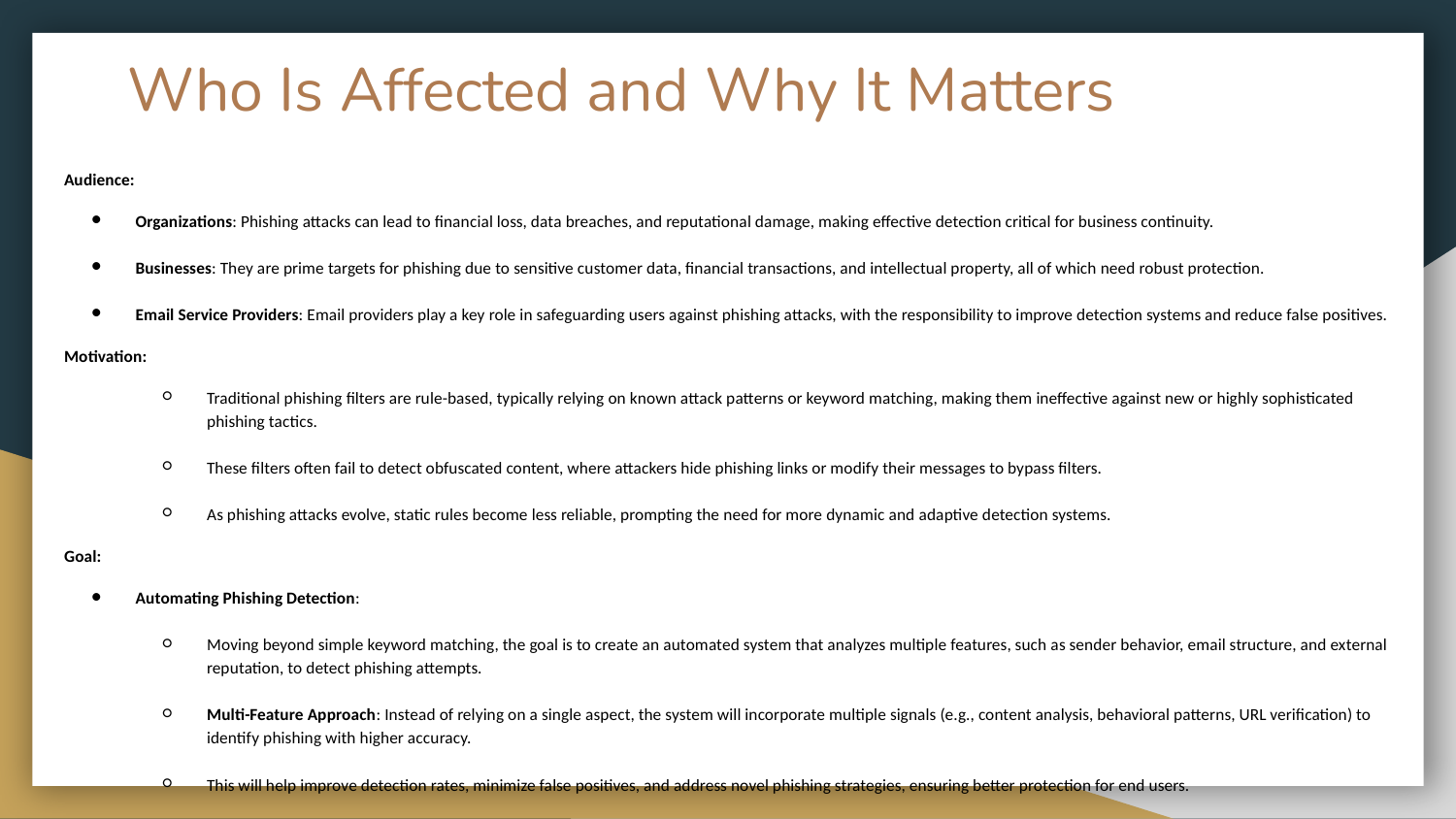

# Who Is Affected and Why It Matters
Audience:
Organizations: Phishing attacks can lead to financial loss, data breaches, and reputational damage, making effective detection critical for business continuity.
Businesses: They are prime targets for phishing due to sensitive customer data, financial transactions, and intellectual property, all of which need robust protection.
Email Service Providers: Email providers play a key role in safeguarding users against phishing attacks, with the responsibility to improve detection systems and reduce false positives.
Motivation:
Traditional phishing filters are rule-based, typically relying on known attack patterns or keyword matching, making them ineffective against new or highly sophisticated phishing tactics.
These filters often fail to detect obfuscated content, where attackers hide phishing links or modify their messages to bypass filters.
As phishing attacks evolve, static rules become less reliable, prompting the need for more dynamic and adaptive detection systems.
Goal:
Automating Phishing Detection:
Moving beyond simple keyword matching, the goal is to create an automated system that analyzes multiple features, such as sender behavior, email structure, and external reputation, to detect phishing attempts.
Multi-Feature Approach: Instead of relying on a single aspect, the system will incorporate multiple signals (e.g., content analysis, behavioral patterns, URL verification) to identify phishing with higher accuracy.
This will help improve detection rates, minimize false positives, and address novel phishing strategies, ensuring better protection for end users.